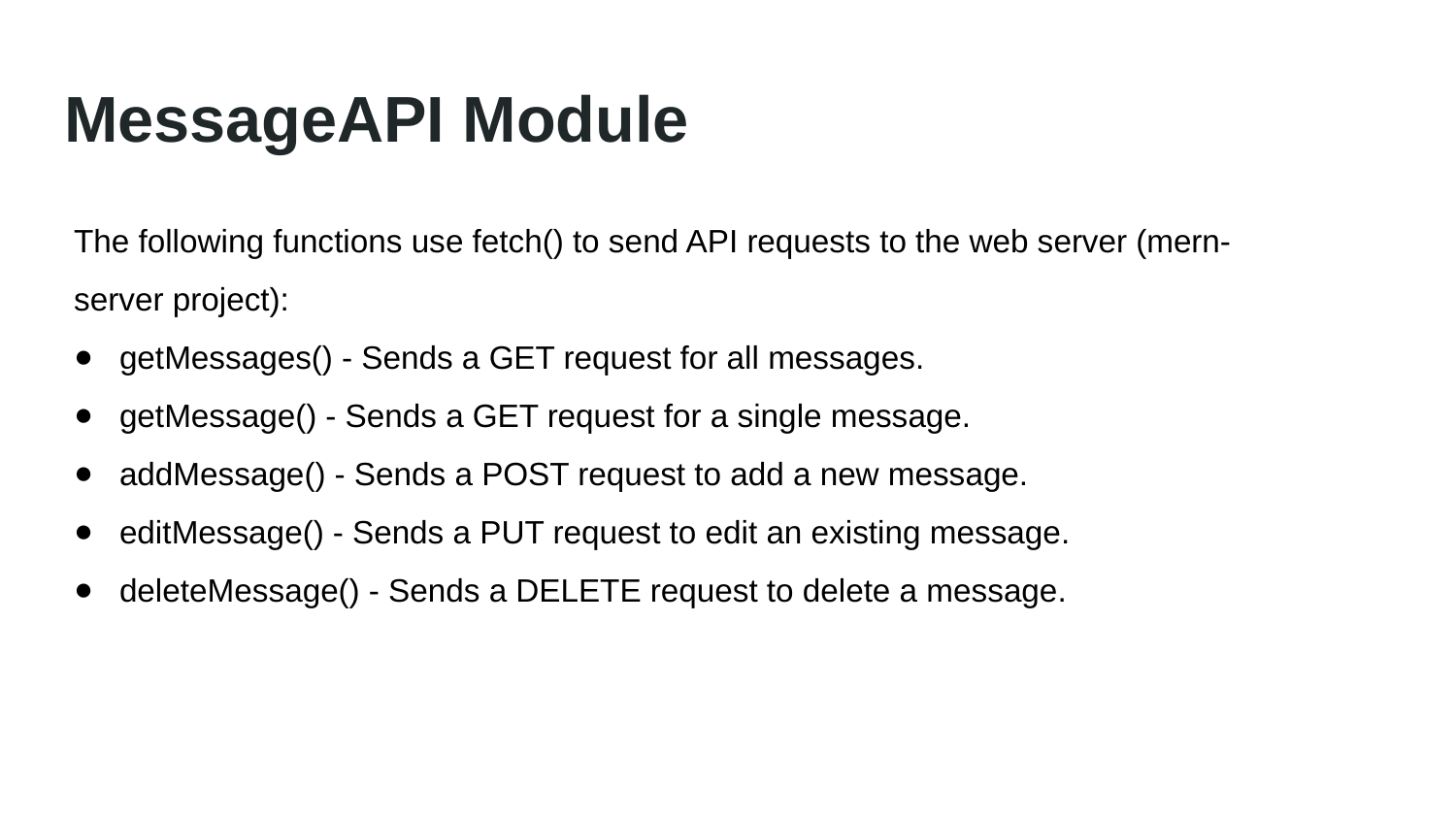

# MessageAPI Module
The following functions use fetch() to send API requests to the web server (mern-server project):
getMessages() - Sends a GET request for all messages.
getMessage() - Sends a GET request for a single message.
addMessage() - Sends a POST request to add a new message.
editMessage() - Sends a PUT request to edit an existing message.
deleteMessage() - Sends a DELETE request to delete a message.